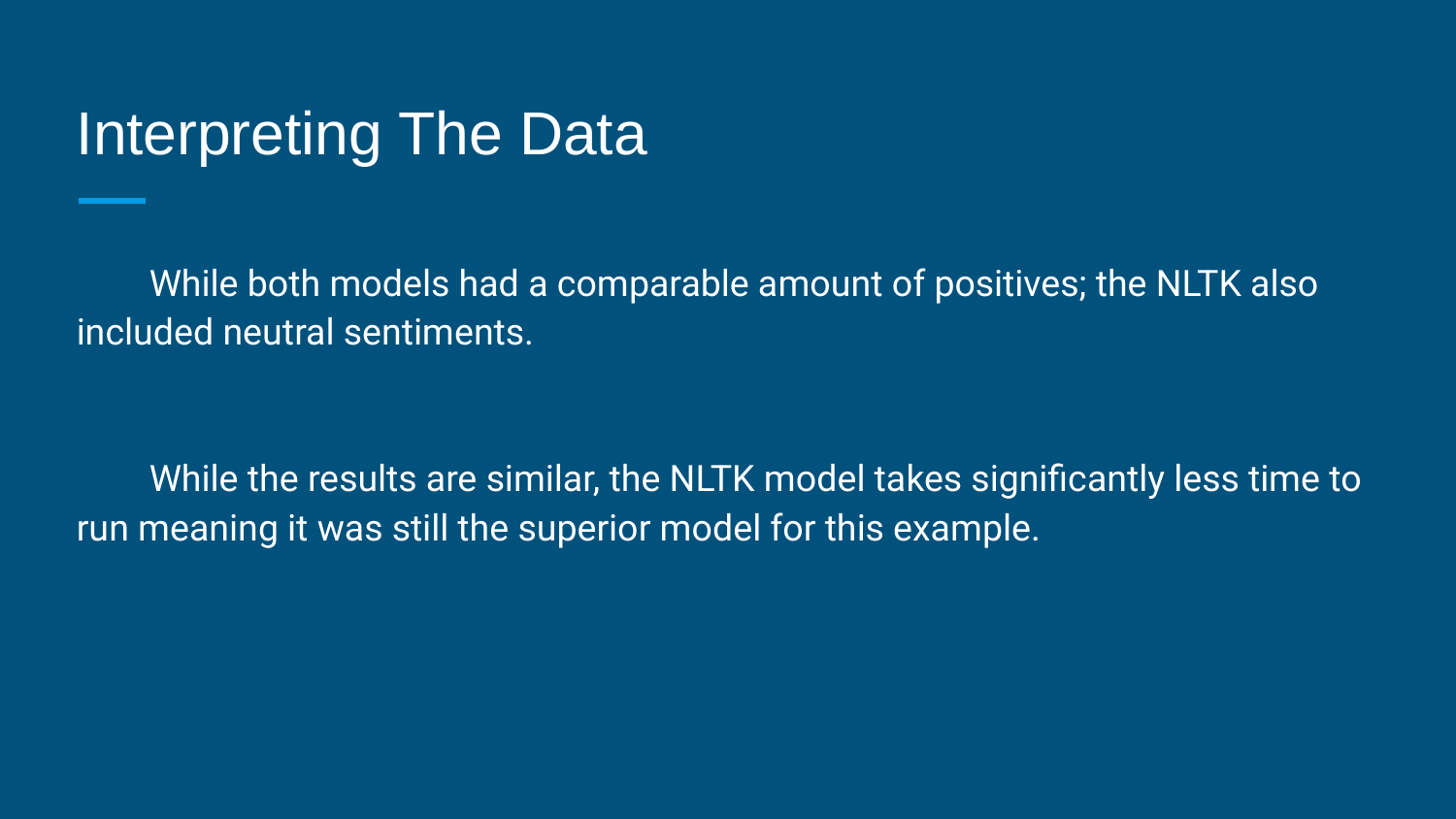

# Interpreting The Data
While both models had a comparable amount of positives; the NLTK also included neutral sentiments.

While the results are similar, the NLTK model takes significantly less time to run meaning it was still the superior model for this example.